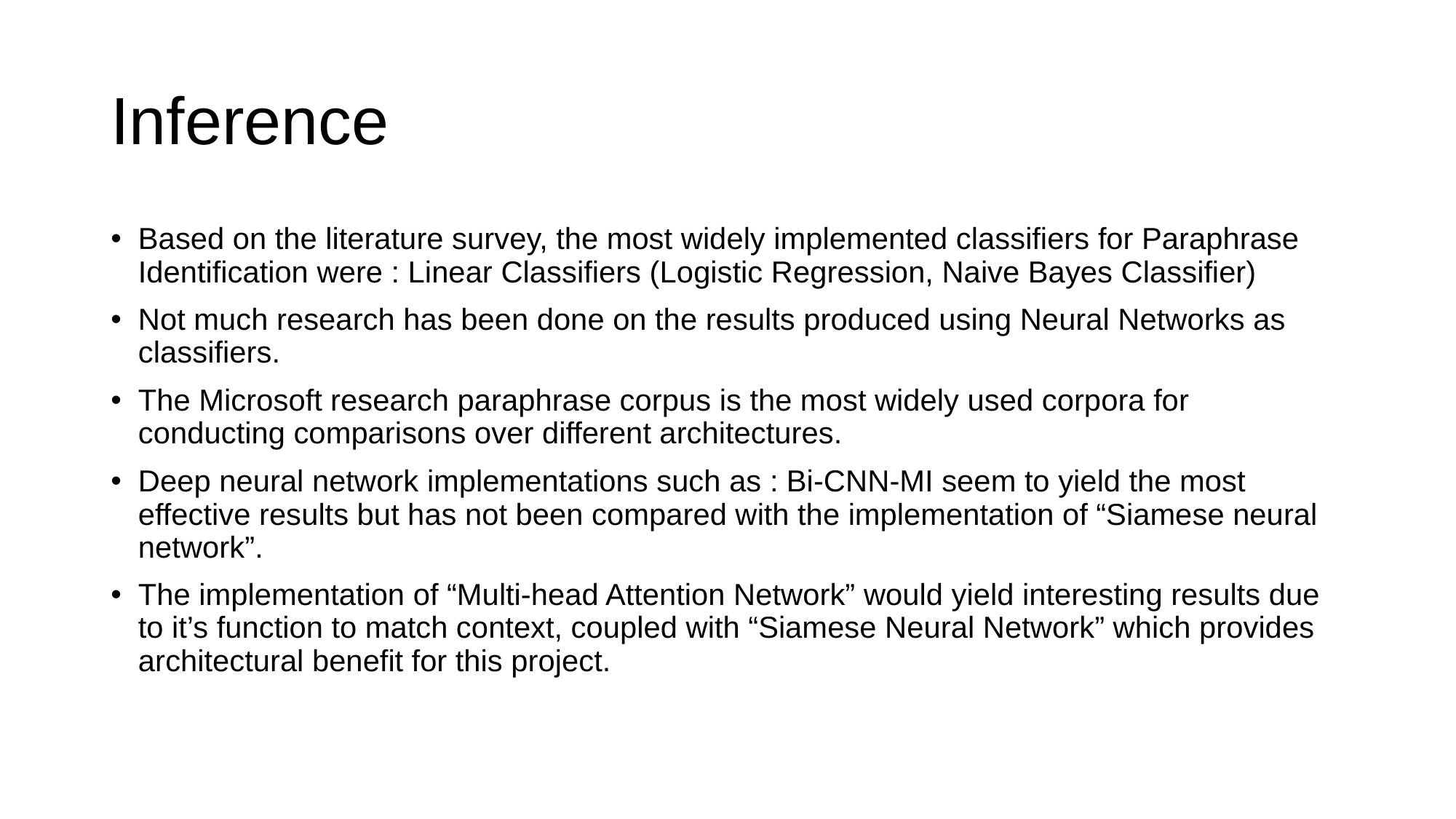

# Inference
Based on the literature survey, the most widely implemented classifiers for Paraphrase Identification were : Linear Classifiers (Logistic Regression, Naive Bayes Classifier)
Not much research has been done on the results produced using Neural Networks as classifiers.
The Microsoft research paraphrase corpus is the most widely used corpora for conducting comparisons over different architectures.
Deep neural network implementations such as : Bi-CNN-MI seem to yield the most effective results but has not been compared with the implementation of “Siamese neural network”.
The implementation of “Multi-head Attention Network” would yield interesting results due to it’s function to match context, coupled with “Siamese Neural Network” which provides architectural benefit for this project.